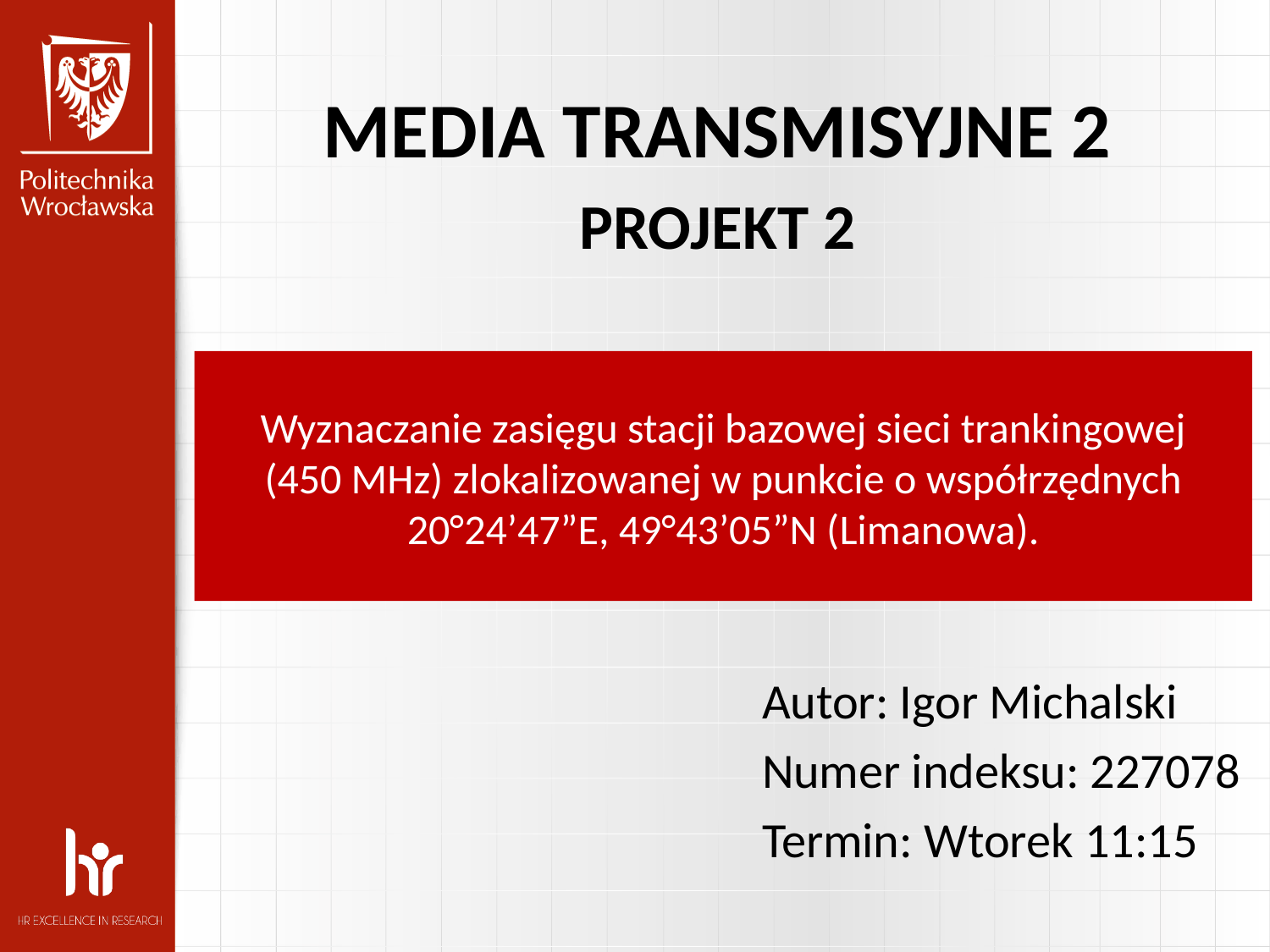

MEDIA TRANSMISYJNE 2
PROJEKT 2

Wyznaczanie zasięgu stacji bazowej sieci trankingowej
(450 MHz) zlokalizowanej w punkcie o współrzędnych 20°24’47”E, 49°43’05”N (Limanowa).

	Autor: Igor Michalski
	Numer indeksu: 227078
	Termin: Wtorek 11:15